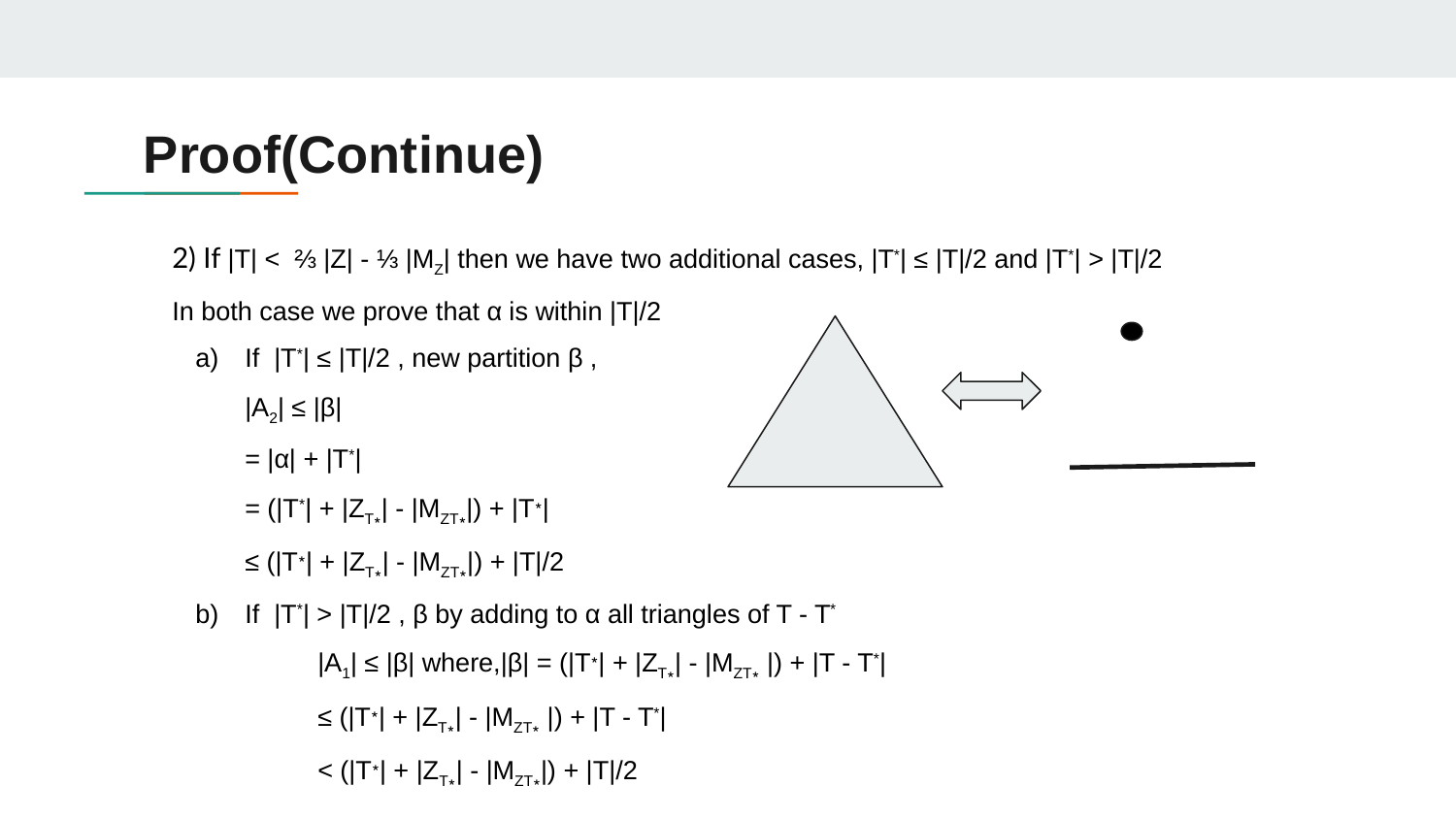

# Proof(Continue)
2) If |T| <  ⅔ |Z| - ⅓ |MZ| then we have two additional cases, |T*| ≤ |T|/2 and |T*| > |T|/2
In both case we prove that α is within |T|/2
If  |T*| ≤ |T|/2 , new partition β ,
|A2| ≤ |β|
= |α| + |T*|
= (|T*| + |ZT∗| - |MZT∗|) + |T∗|
≤ (|T∗| + |ZT∗| - |MZT∗|) + |T|/2
If  |T*| > |T|/2 , β by adding to α all triangles of T - T*
	|A1| ≤ |β| where,|β| = (|T∗| + |ZT∗| - |MZT∗ |) + |T - T*|
	≤ (|T∗| + |ZT∗| - |MZT∗ |) + |T - T*|
	< (|T∗| + |ZT∗| - |MZT∗|) + |T|/2